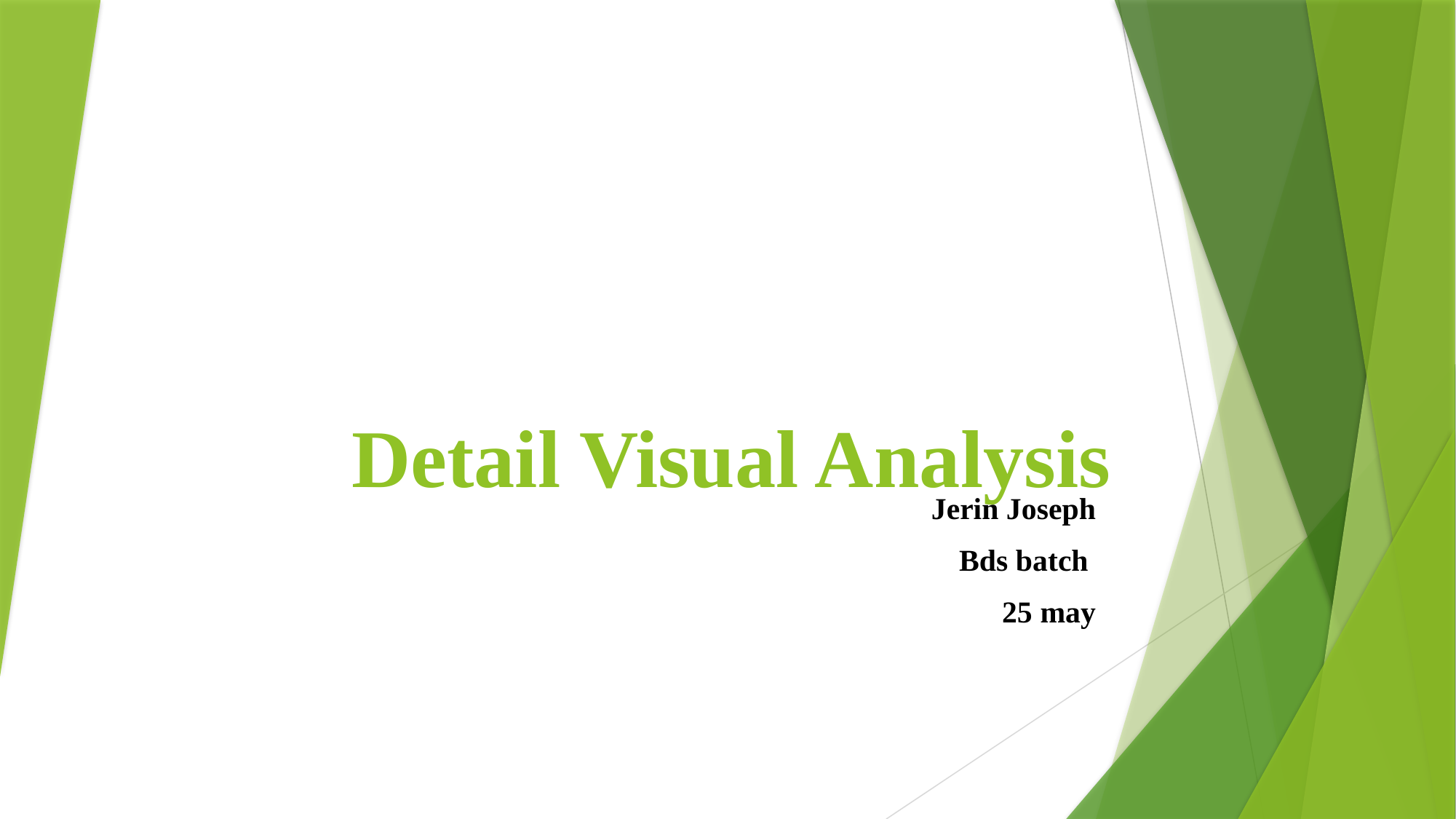

# Detail Visual Analysis
Jerin Joseph
Bds batch
25 may